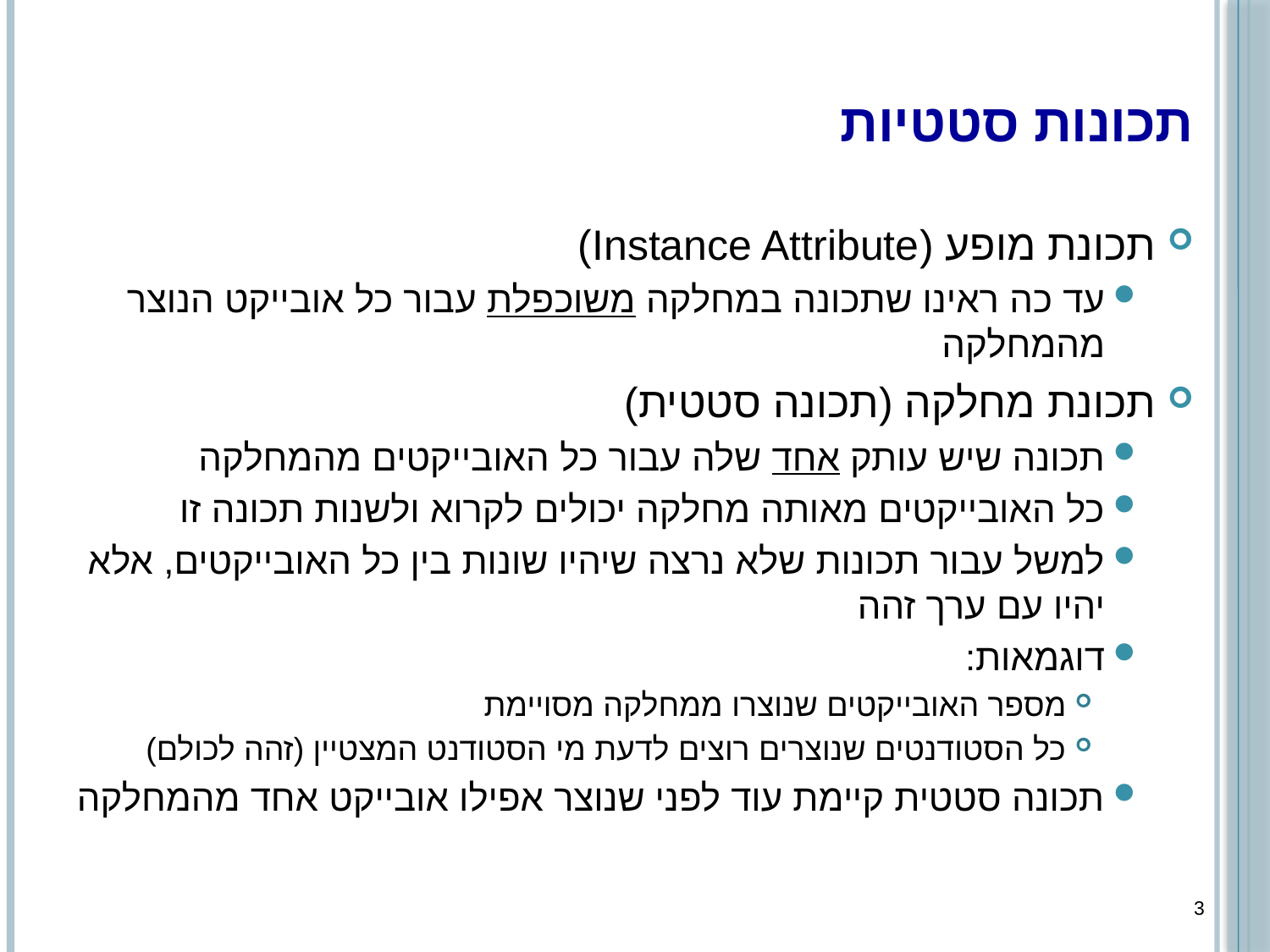

# תכונות סטטיות
תכונת מופע (Instance Attribute)
עד כה ראינו שתכונה במחלקה משוכפלת עבור כל אובייקט הנוצר מהמחלקה
תכונת מחלקה (תכונה סטטית)
תכונה שיש עותק אחד שלה עבור כל האובייקטים מהמחלקה
כל האובייקטים מאותה מחלקה יכולים לקרוא ולשנות תכונה זו
למשל עבור תכונות שלא נרצה שיהיו שונות בין כל האובייקטים, אלא יהיו עם ערך זהה
דוגמאות:
מספר האובייקטים שנוצרו ממחלקה מסויימת
כל הסטודנטים שנוצרים רוצים לדעת מי הסטודנט המצטיין (זהה לכולם)
תכונה סטטית קיימת עוד לפני שנוצר אפילו אובייקט אחד מהמחלקה